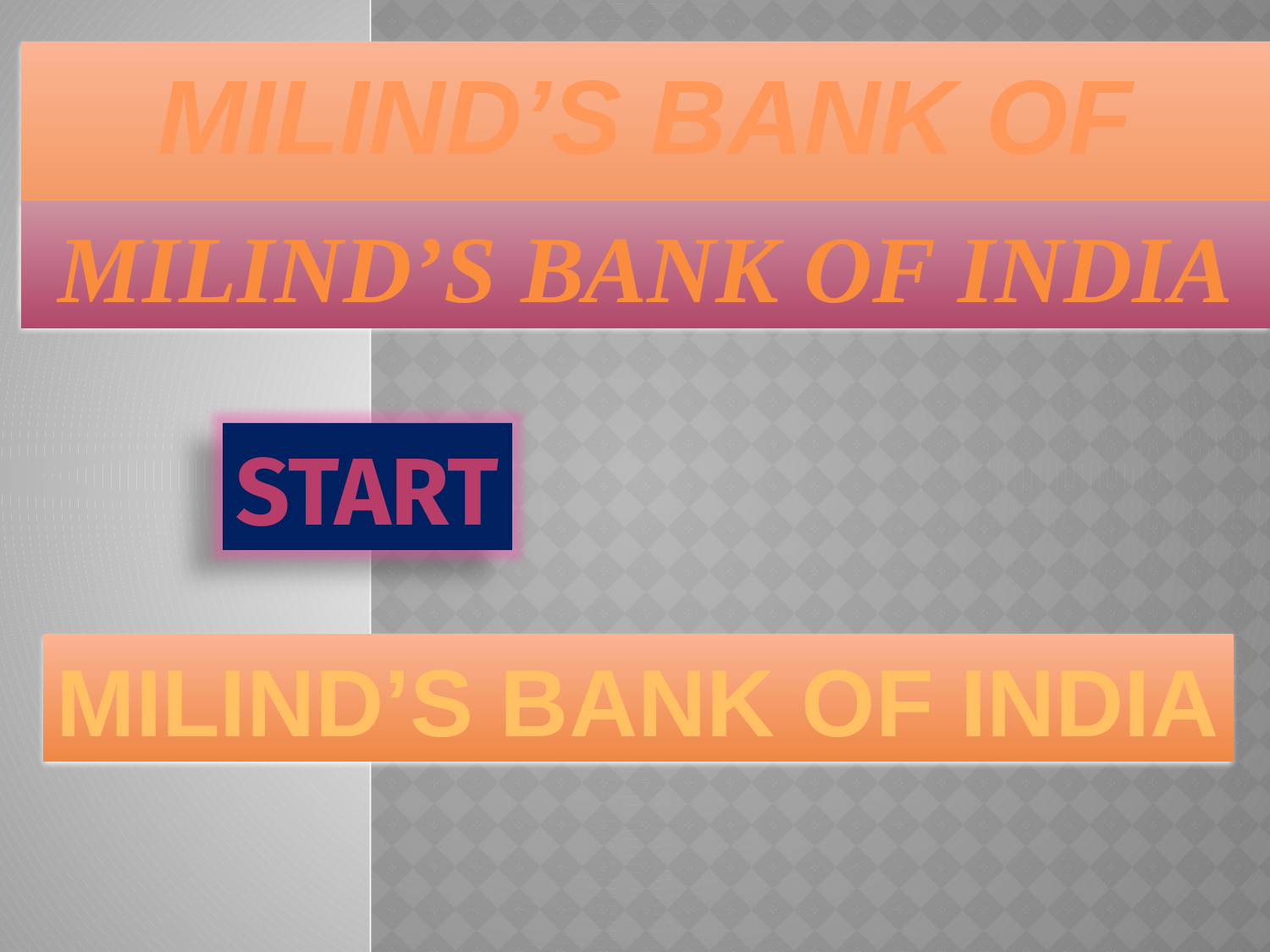

MILIND’S BANK OF INDIA
MILIND’S BANK OF INDIA

WELCOM
START
MILIND’S BANK OF INDIA